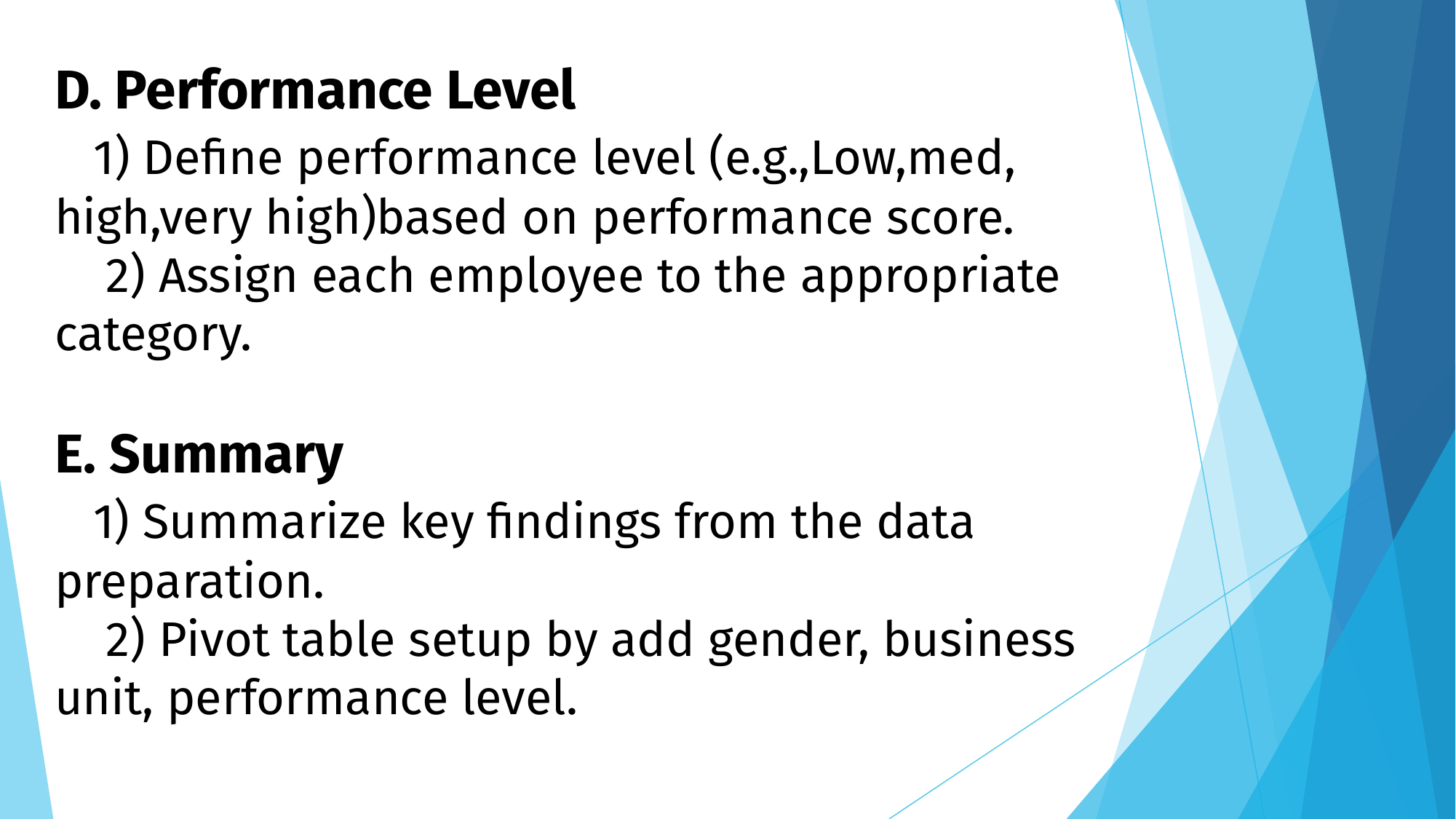

# D. Performance Level 1) Define performance level (e.g.,Low,med, high,very high)based on performance score. 2) Assign each employee to the appropriate category. E. Summary 1) Summarize key findings from the data preparation. 2) Pivot table setup by add gender, business unit, performance level.